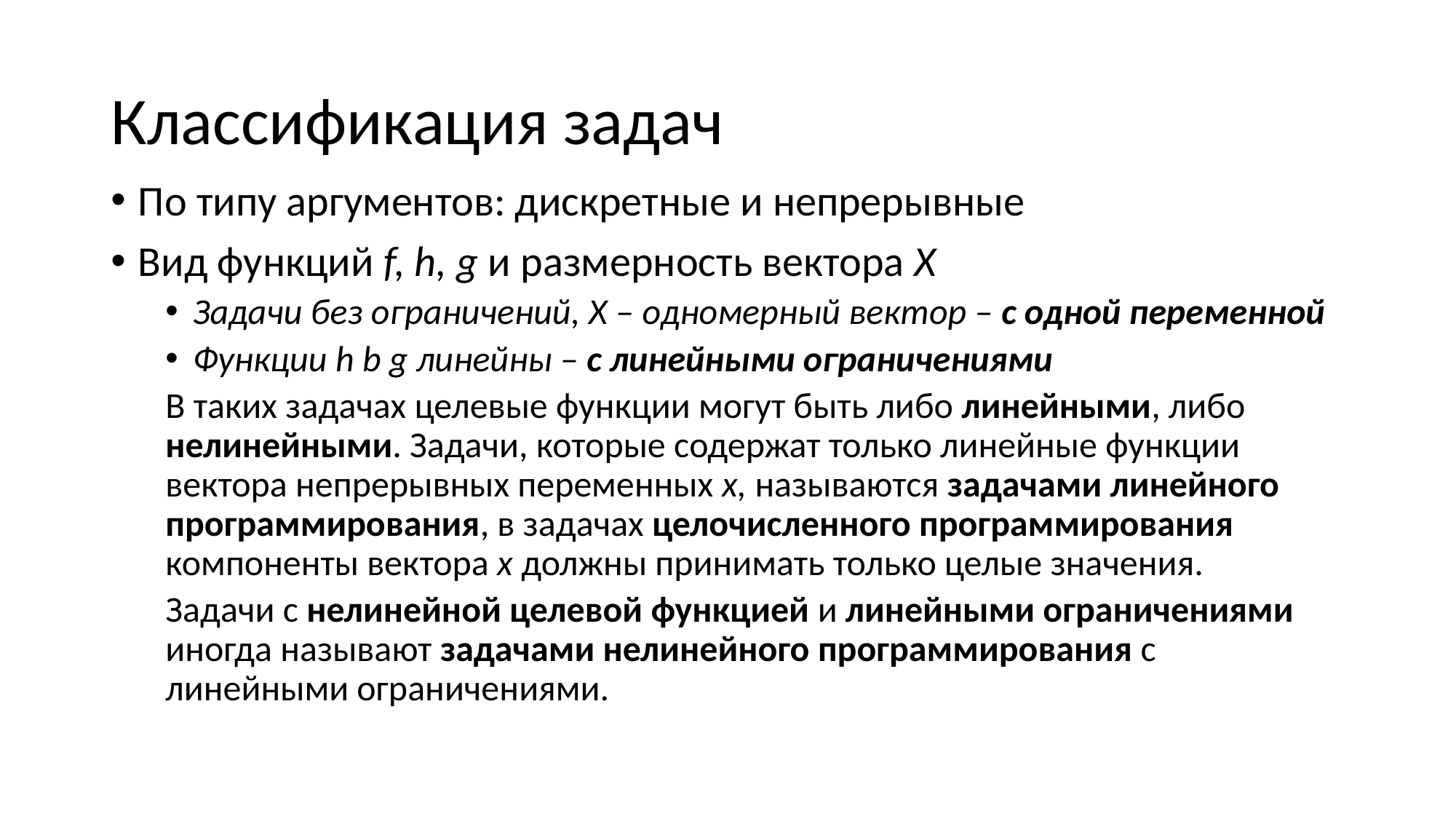

# Классификация задач
По типу аргументов: дискретные и непрерывные
Вид функций f, h, g и размерность вектора X
Задачи без ограничений, X – одномерный вектор – с одной переменной
Функции h b g линейны – с линейными ограничениями
В таких задачах целевые функции могут быть либо линейными, либо нелинейными. Задачи, которые содержат только линейные функции вектора непрерывных переменных х, называются задачами линейного программирования, в задачах целочисленного программирования компоненты вектора х должны принимать только целые значения.
Задачи с нелинейной целевой функцией и линейными ограничениями иногда называют задачами нелинейного программирования с линейными ограничениями.